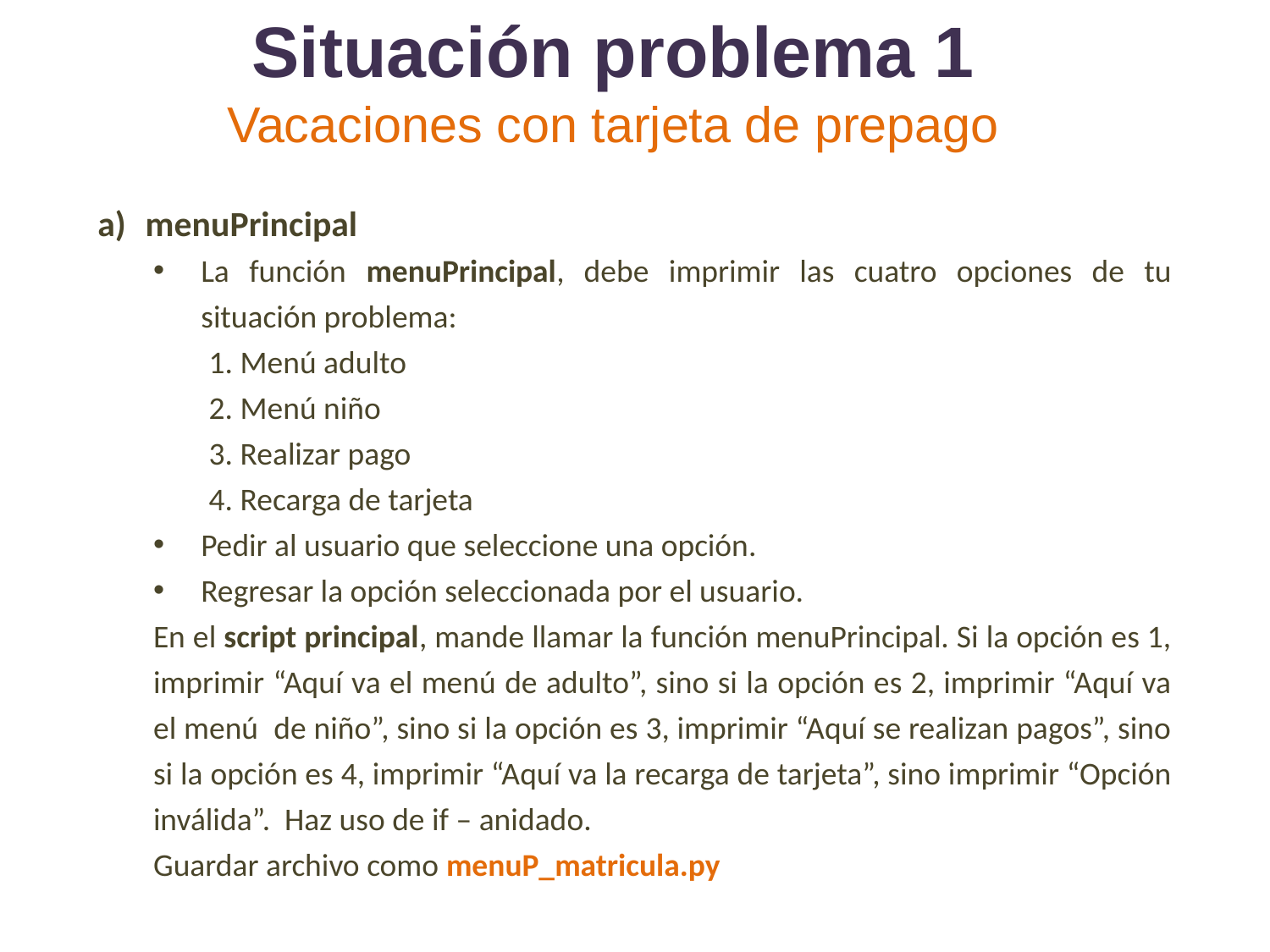

# Situación problema 1 Vacaciones con tarjeta de prepago
menuPrincipal
La función menuPrincipal, debe imprimir las cuatro opciones de tu situación problema:
1. Menú adulto
2. Menú niño
3. Realizar pago
4. Recarga de tarjeta
Pedir al usuario que seleccione una opción.
Regresar la opción seleccionada por el usuario.
En el script principal, mande llamar la función menuPrincipal. Si la opción es 1, imprimir “Aquí va el menú de adulto”, sino si la opción es 2, imprimir “Aquí va el menú  de niño”, sino si la opción es 3, imprimir “Aquí se realizan pagos”, sino si la opción es 4, imprimir “Aquí va la recarga de tarjeta”, sino imprimir “Opción inválida”.  Haz uso de if – anidado.
Guardar archivo como menuP_matricula.py